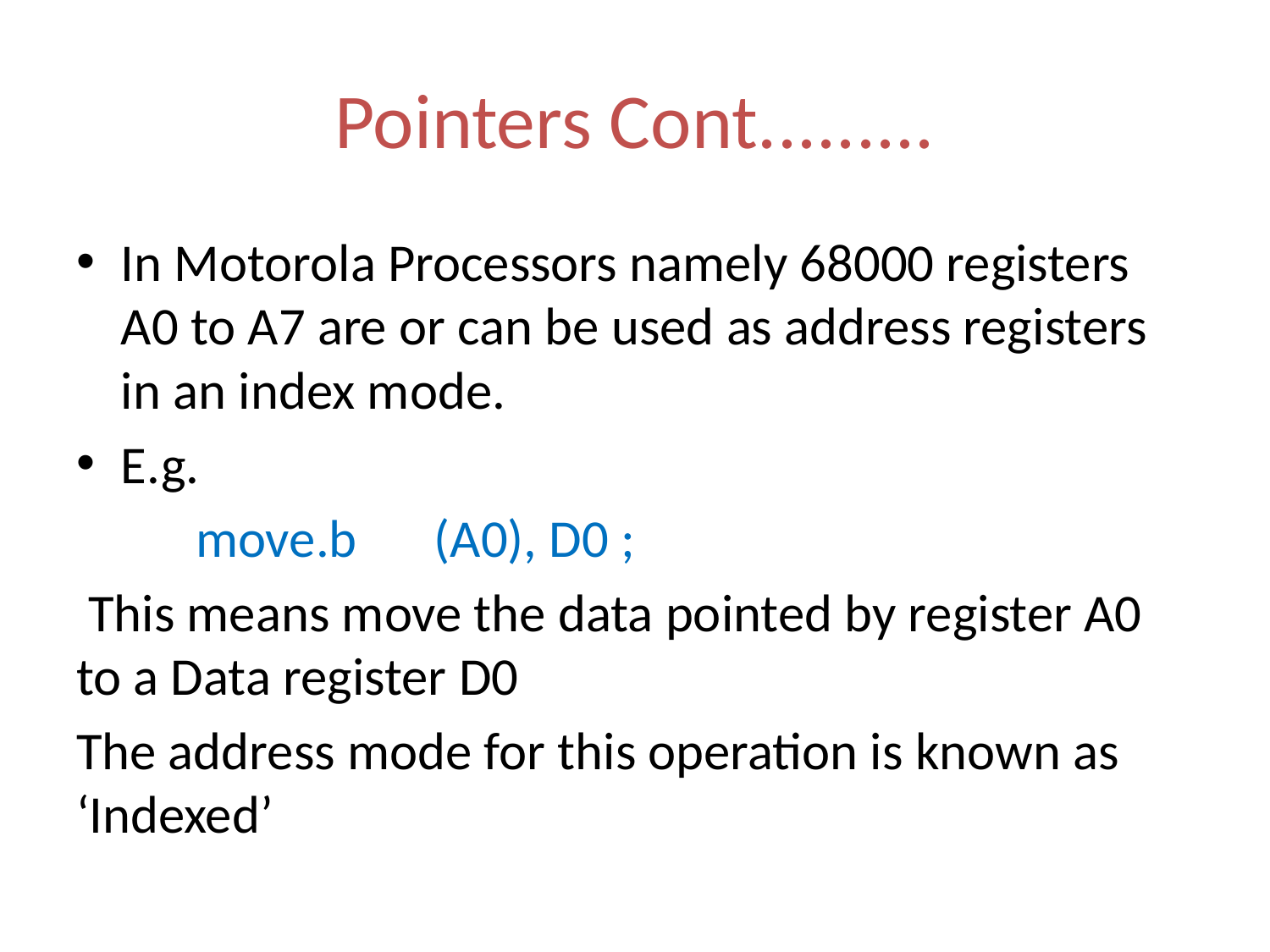

# Pointers Cont.........
In Motorola Processors namely 68000 registers A0 to A7 are or can be used as address registers in an index mode.
E.g.
	move.b	(A0), D0 ;
 This means move the data pointed by register A0 to a Data register D0
The address mode for this operation is known as ‘Indexed’